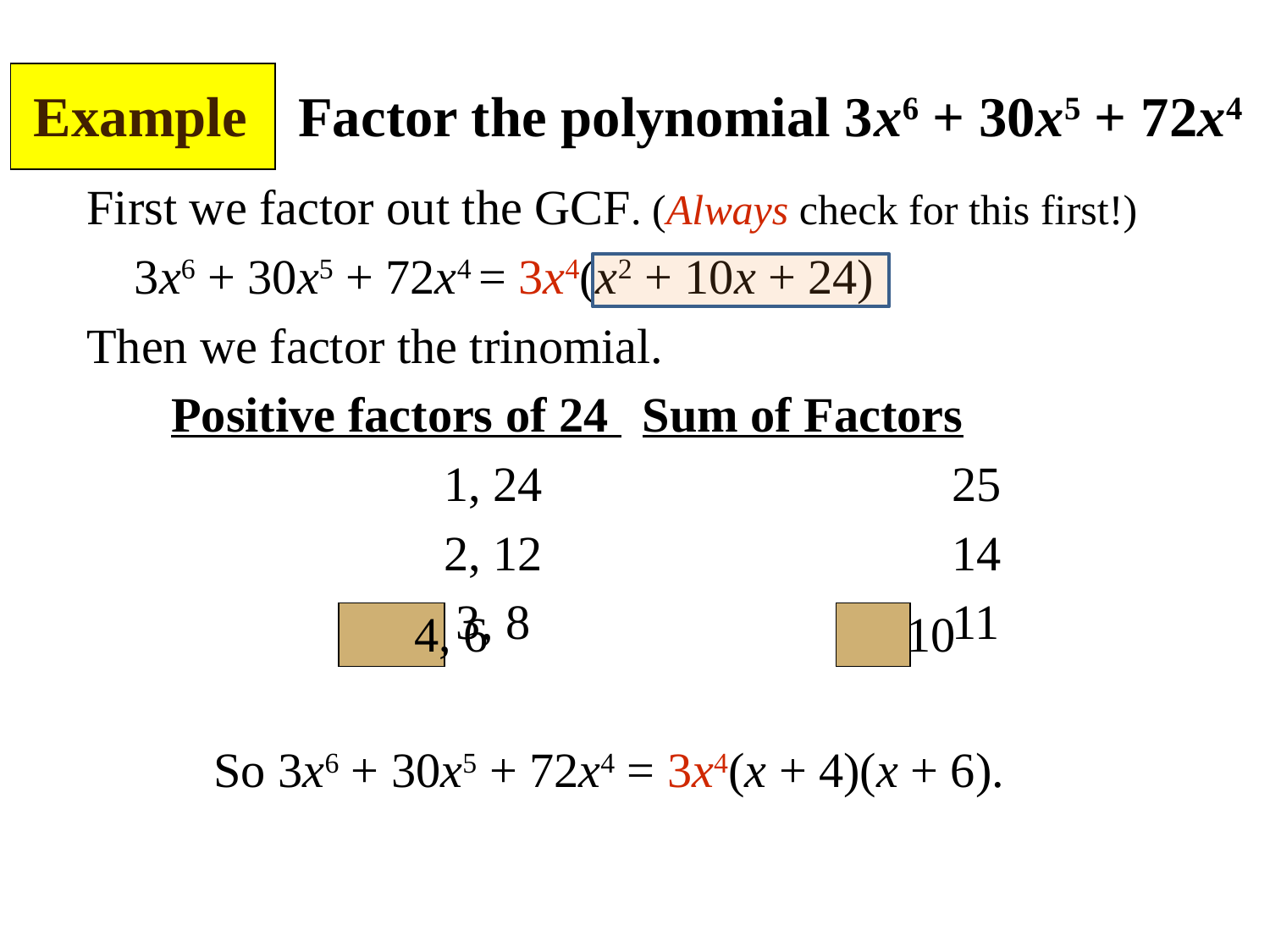

Example
Factor the polynomial 3x6 + 30x5 + 72x4
First we factor out the GCF. (Always check for this first!)
	3x6 + 30x5 + 72x4 = 3x4(x2 + 10x + 24)
Then we factor the trinomial.
	   Positive factors of 24 	Sum of Factors
			1, 24				25
			2, 12				14
			 3, 8				11

		4, 6		         	         10

So 3x6 + 30x5 + 72x4 = 3x4(x + 4)(x + 6).